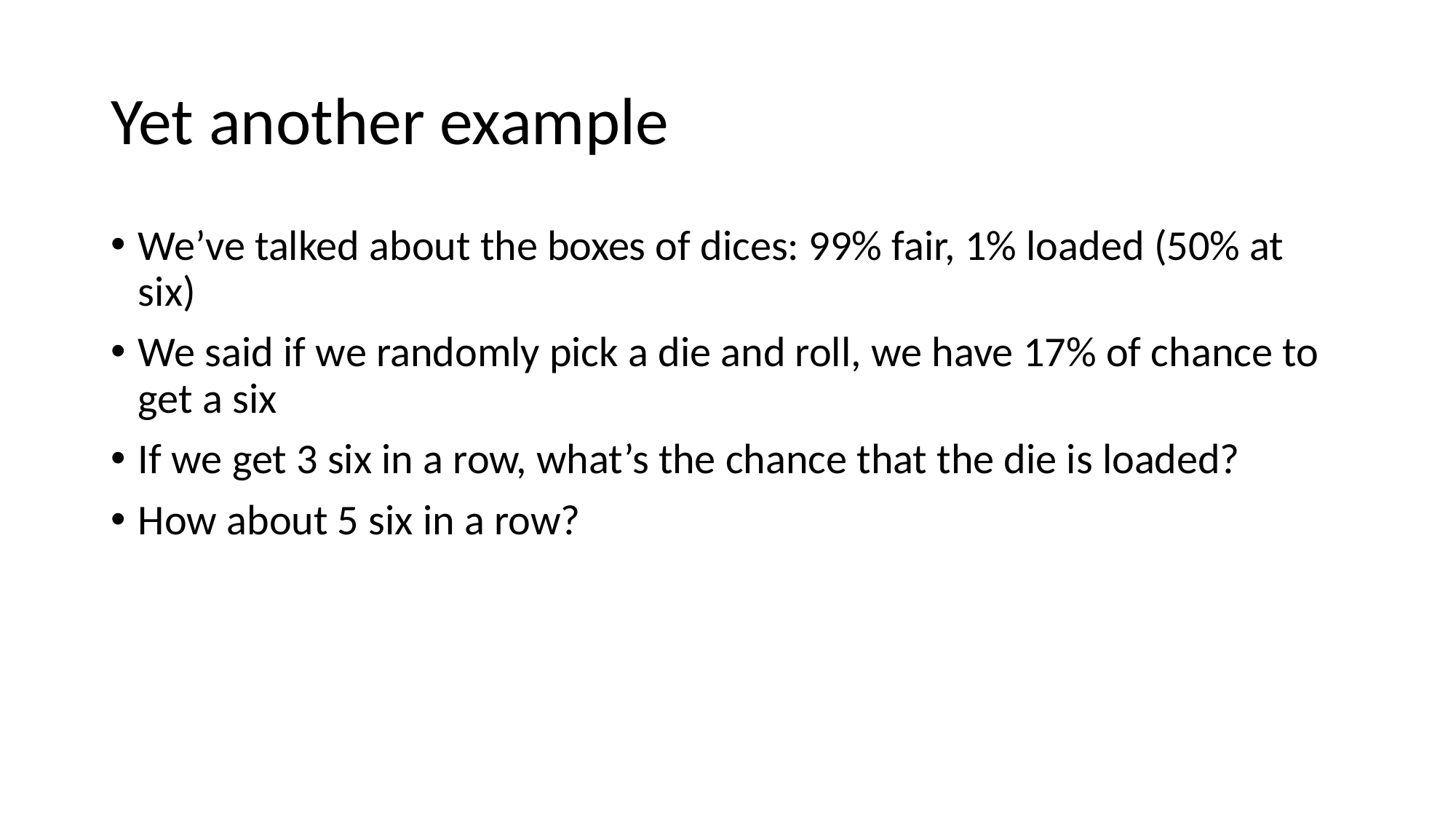

# Yet another example
We’ve talked about the boxes of dices: 99% fair, 1% loaded (50% at six)
We said if we randomly pick a die and roll, we have 17% of chance to get a six
If we get 3 six in a row, what’s the chance that the die is loaded?
How about 5 six in a row?